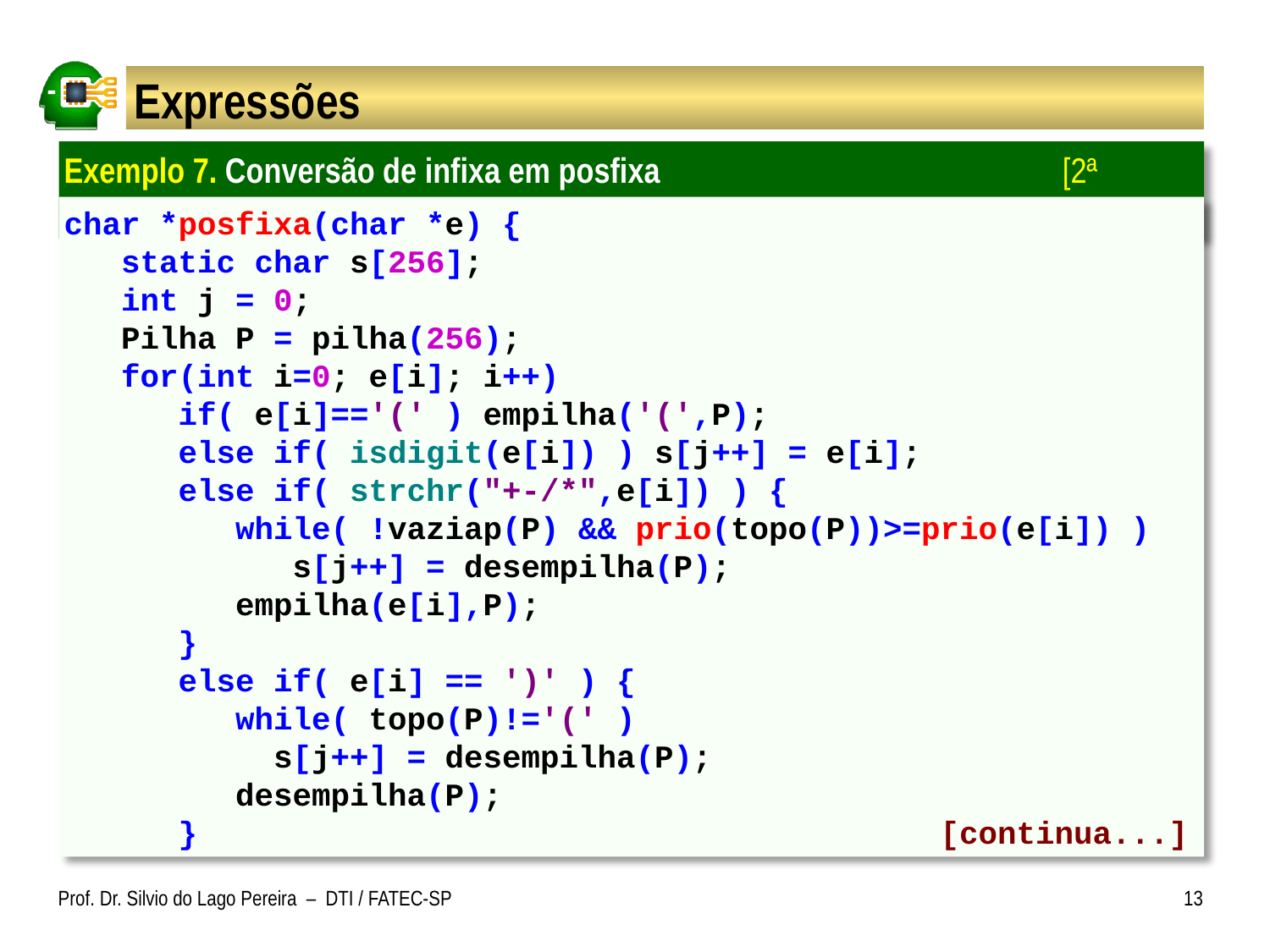

# Expressões
Exemplo 7. Conversão de infixa em posfixa                                                  [2ª versão]
char *posfixa(char *e) {
   static char s[256];
   int j = 0;
   Pilha P = pilha(256);
   for(int i=0; e[i]; i++)
      if( e[i]=='(' ) empilha('(',P);
      else if( isdigit(e[i]) ) s[j++] = e[i];
      else if( strchr("+-/*",e[i]) ) {
         while( !vaziap(P) && prio(topo(P))>=prio(e[i]) )
            s[j++] = desempilha(P);
         empilha(e[i],P);
      }
      else if( e[i] == ')' ) {
         while( topo(P)!='(' )
           s[j++] = desempilha(P);
         desempilha(P);
      }                                       [continua...]
Prof. Dr. Silvio do Lago Pereira  –  DTI / FATEC-SP
13